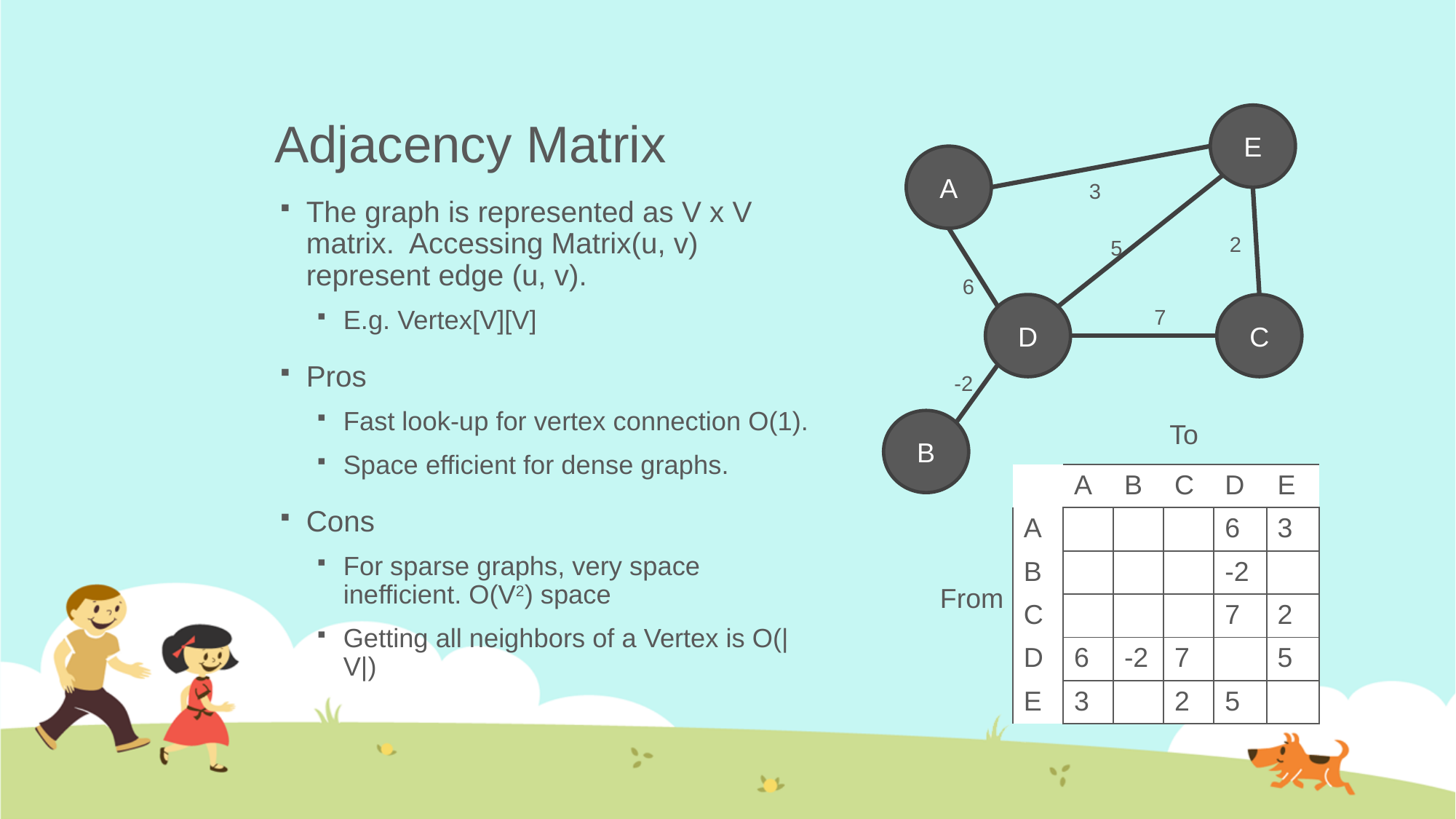

# Adjacency Matrix
E
A
D
C
B
3
The graph is represented as V x V matrix.  Accessing Matrix(u, v) represent edge (u, v).
E.g. Vertex[V][V]
Pros
Fast look-up for vertex connection O(1).
Space efficient for dense graphs.
Cons
For sparse graphs, very space inefficient. O(V2) space
Getting all neighbors of a Vertex is O(|V|)

2
5
6
7
-2
To
|  | A | B | C | D | E |
| --- | --- | --- | --- | --- | --- |
| A |  |  |  | 6 | 3 |
| B |  |  |  | -2 |  |
| C |  |  |  | 7 | 2 |
| D | 6 | -2 | 7 |  | 5 |
| E | 3 |  | 2 | 5 |  |
From